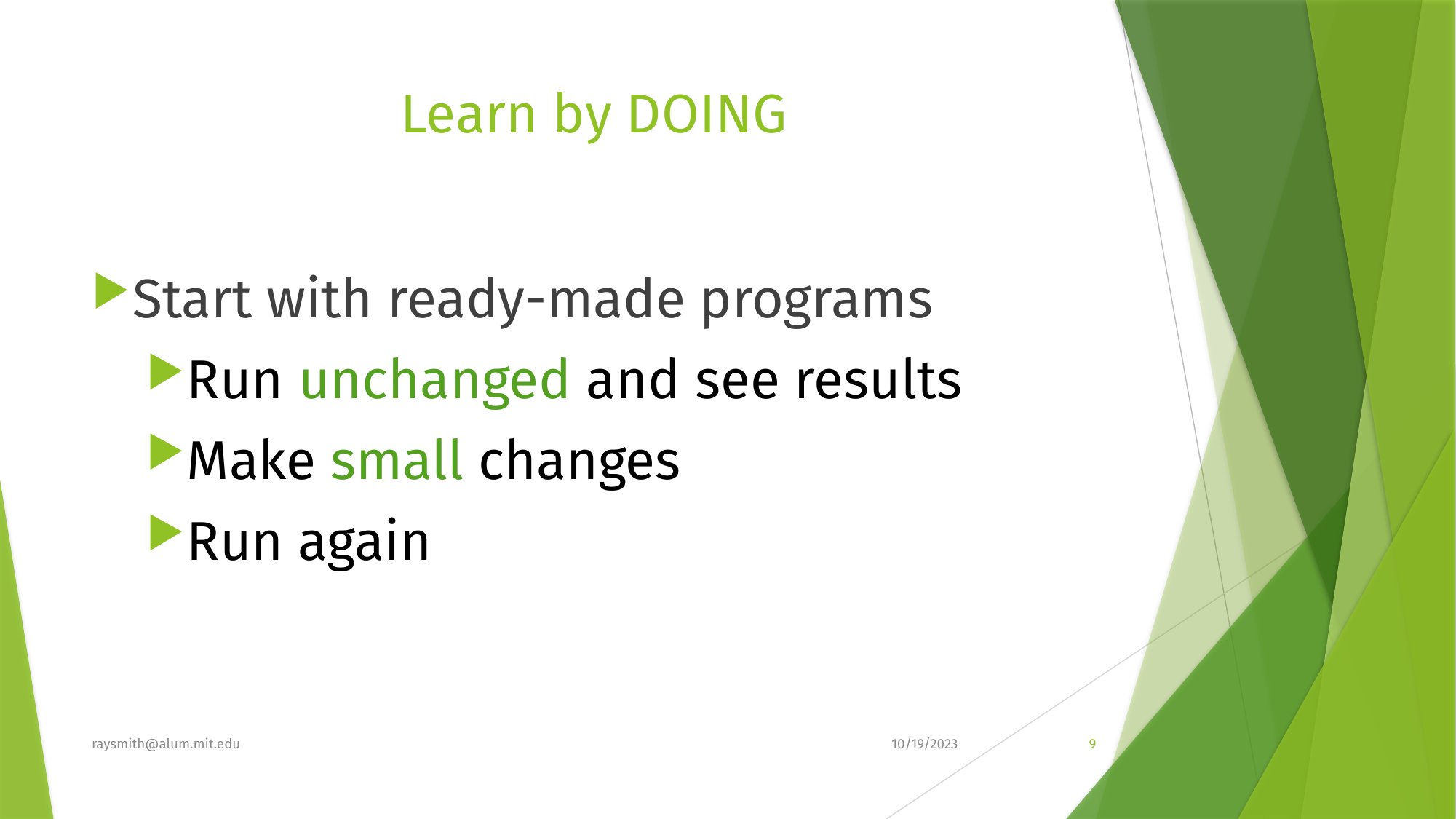

# Learn by DOING
Start with ready-made programs
Run unchanged and see results
Make small changes
Run again
raysmith@alum.mit.edu
10/19/2023
9